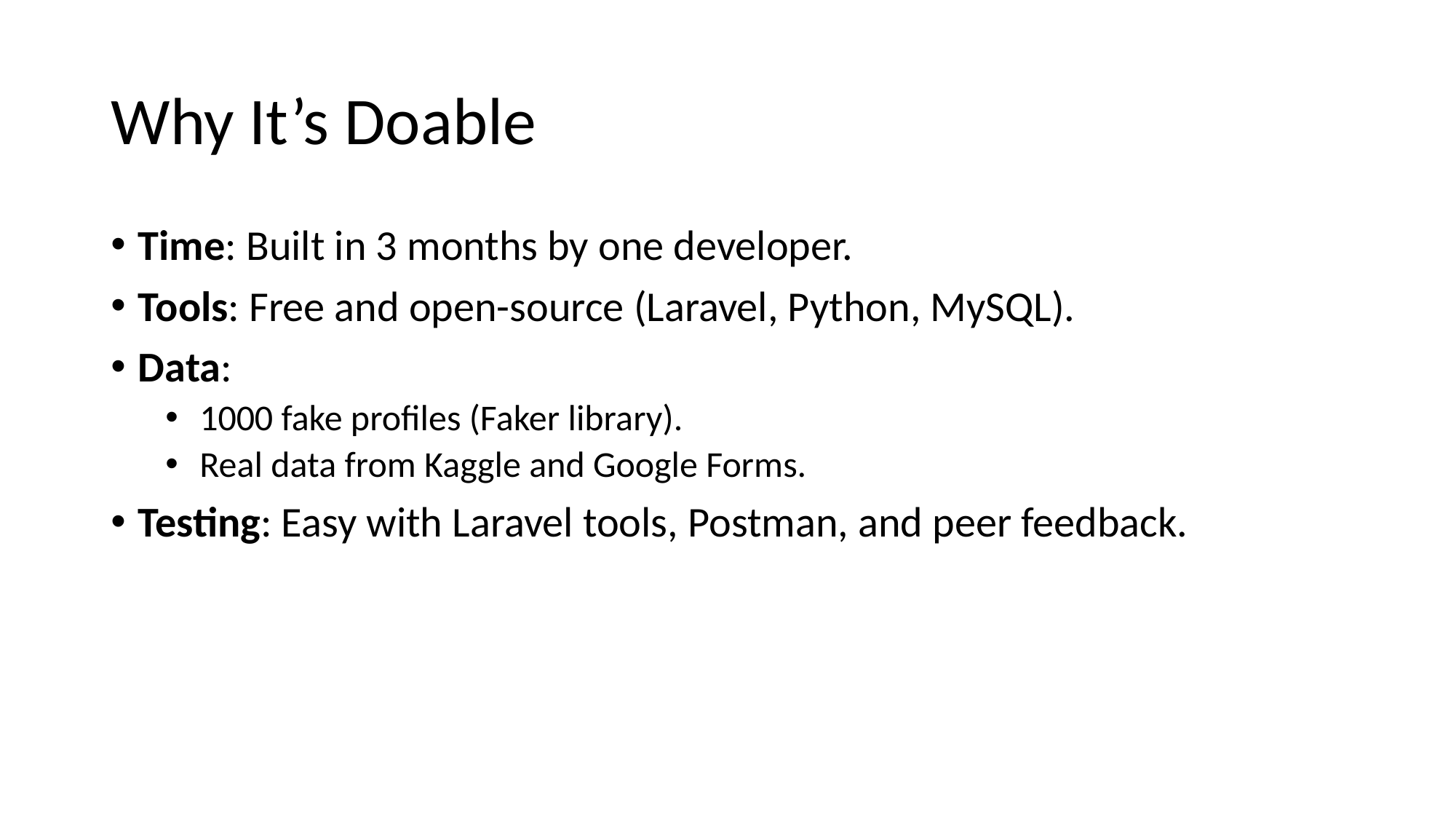

# Why It’s Doable
Time: Built in 3 months by one developer.
Tools: Free and open-source (Laravel, Python, MySQL).
Data:
1000 fake profiles (Faker library).
Real data from Kaggle and Google Forms.
Testing: Easy with Laravel tools, Postman, and peer feedback.